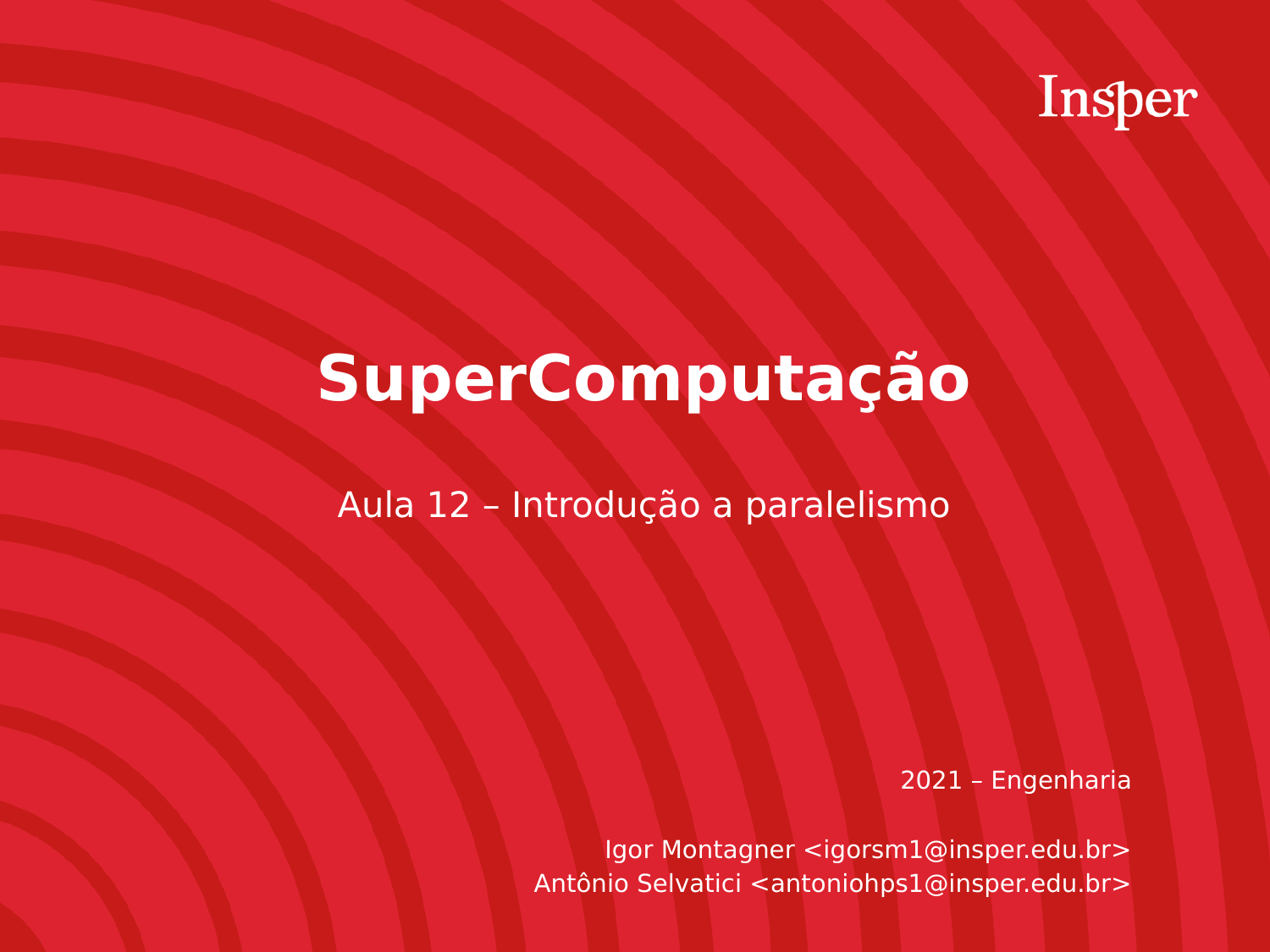

SuperComputação
Aula 12 – Introdução a paralelismo

2021 – Engenharia

Igor Montagner <igorsm1@insper.edu.br>
Antônio Selvatici <antoniohps1@insper.edu.br>